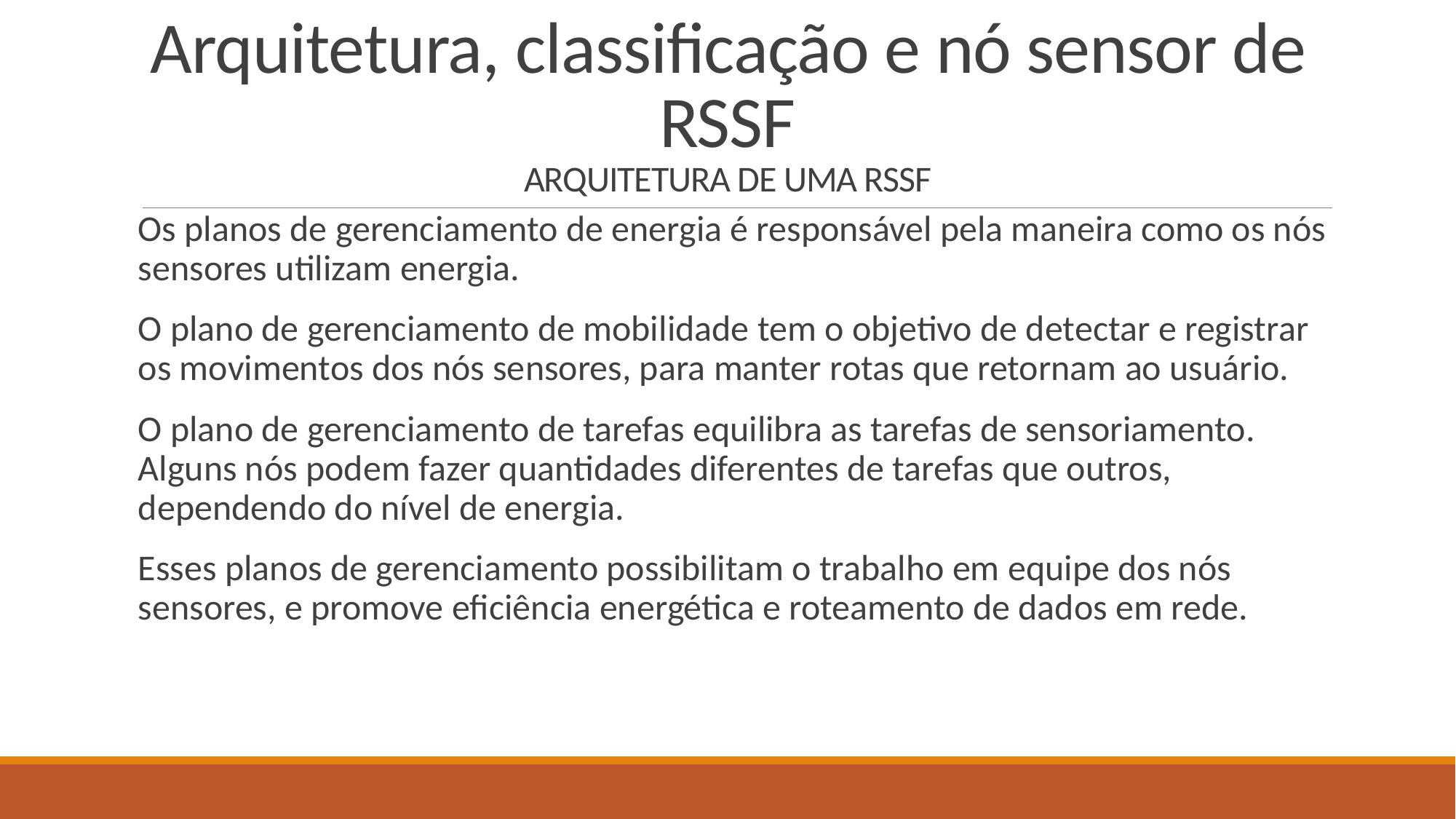

# Arquitetura, classificação e nó sensor de RSSF ARQUITETURA DE UMA RSSF
Os planos de gerenciamento de energia é responsável pela maneira como os nós sensores utilizam energia.
O plano de gerenciamento de mobilidade tem o objetivo de detectar e registrar os movimentos dos nós sensores, para manter rotas que retornam ao usuário.
O plano de gerenciamento de tarefas equilibra as tarefas de sensoriamento. Alguns nós podem fazer quantidades diferentes de tarefas que outros, dependendo do nível de energia.
Esses planos de gerenciamento possibilitam o trabalho em equipe dos nós sensores, e promove eficiência energética e roteamento de dados em rede.